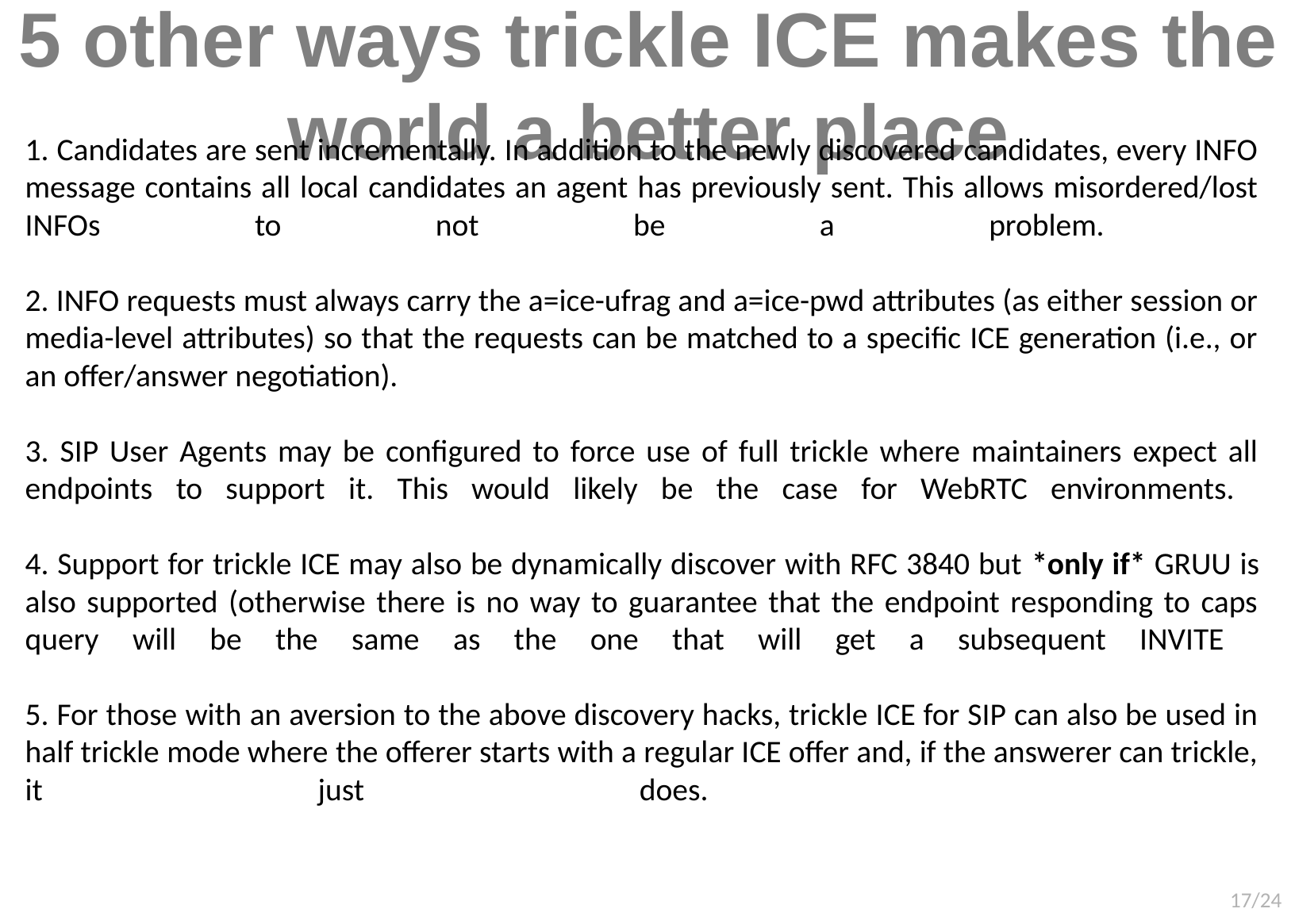

5 other ways trickle ICE makes the world a better place
1. Candidates are sent incrementally. In addition to the newly discovered candidates, every INFO message contains all local candidates an agent has previously sent. This allows misordered/lost INFOs to not be a problem.
2. INFO requests must always carry the a=ice-ufrag and a=ice-pwd attributes (as either session or media-level attributes) so that the requests can be matched to a specific ICE generation (i.e., or an offer/answer negotiation).

3. SIP User Agents may be configured to force use of full trickle where maintainers expect all endpoints to support it. This would likely be the case for WebRTC environments.
4. Support for trickle ICE may also be dynamically discover with RFC 3840 but *only if* GRUU is also supported (otherwise there is no way to guarantee that the endpoint responding to caps query will be the same as the one that will get a subsequent INVITE
5. For those with an aversion to the above discovery hacks, trickle ICE for SIP can also be used in half trickle mode where the offerer starts with a regular ICE offer and, if the answerer can trickle, it just does.

17/24